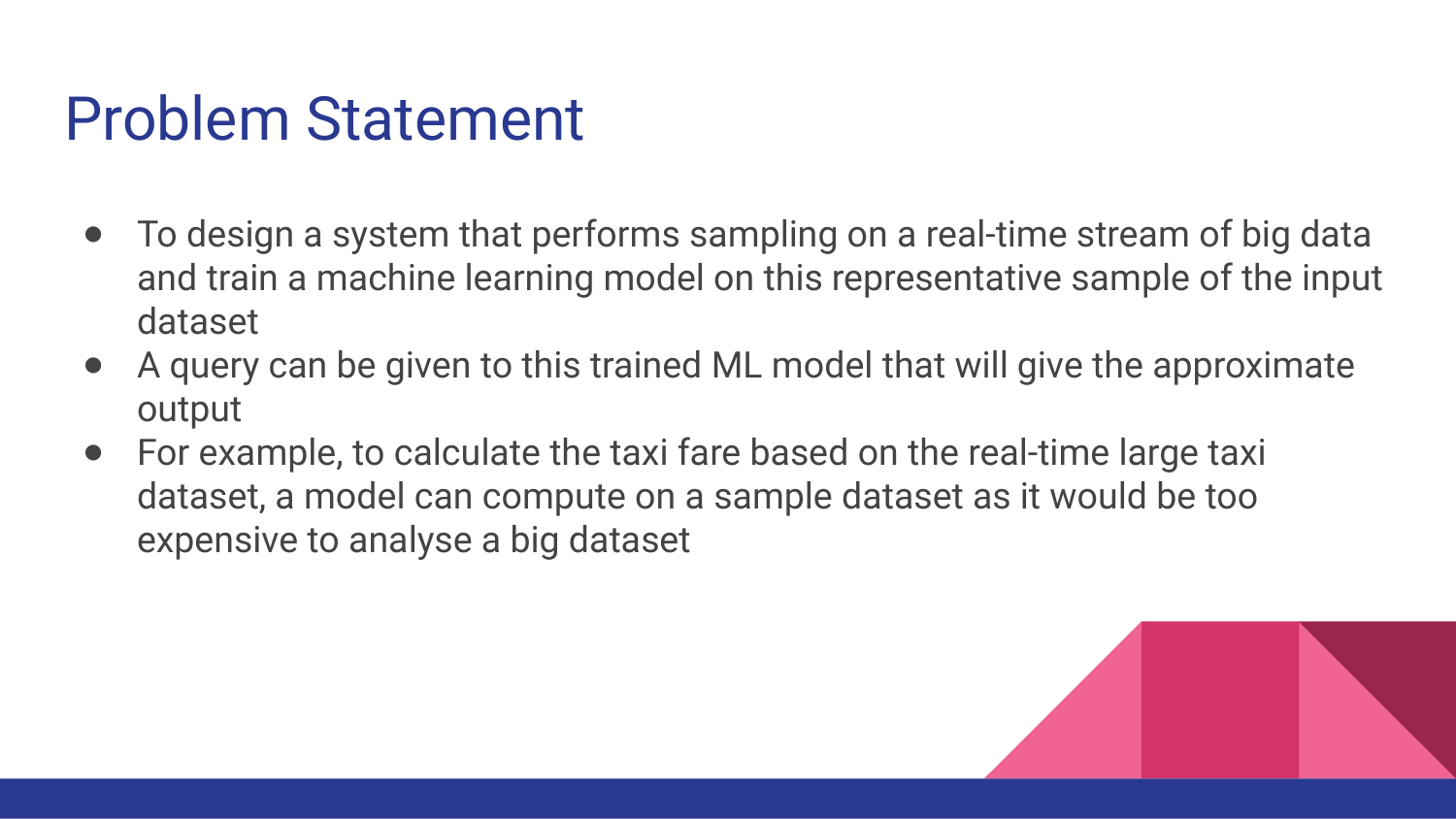

# Problem Statement
To design a system that performs sampling on a real-time stream of big data and train a machine learning model on this representative sample of the input dataset
A query can be given to this trained ML model that will give the approximate output
For example, to calculate the taxi fare based on the real-time large taxi dataset, a model can compute on a sample dataset as it would be too expensive to analyse a big dataset